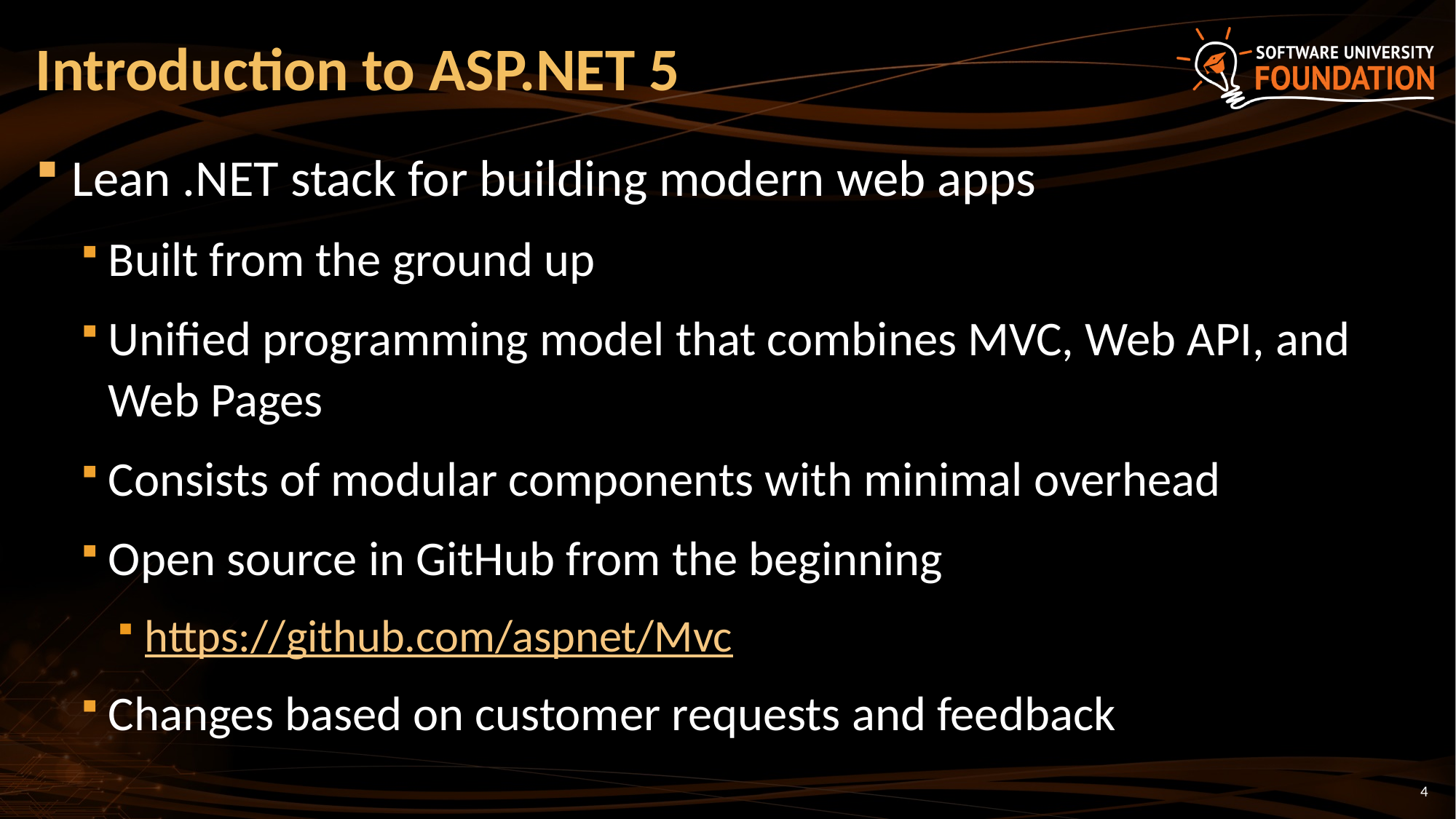

# Introduction to ASP.NET 5
Lean .NET stack for building modern web apps
Built from the ground up
Unified programming model that combines MVC, Web API, and Web Pages
Consists of modular components with minimal overhead
Open source in GitHub from the beginning
https://github.com/aspnet/Mvc
Changes based on customer requests and feedback
4